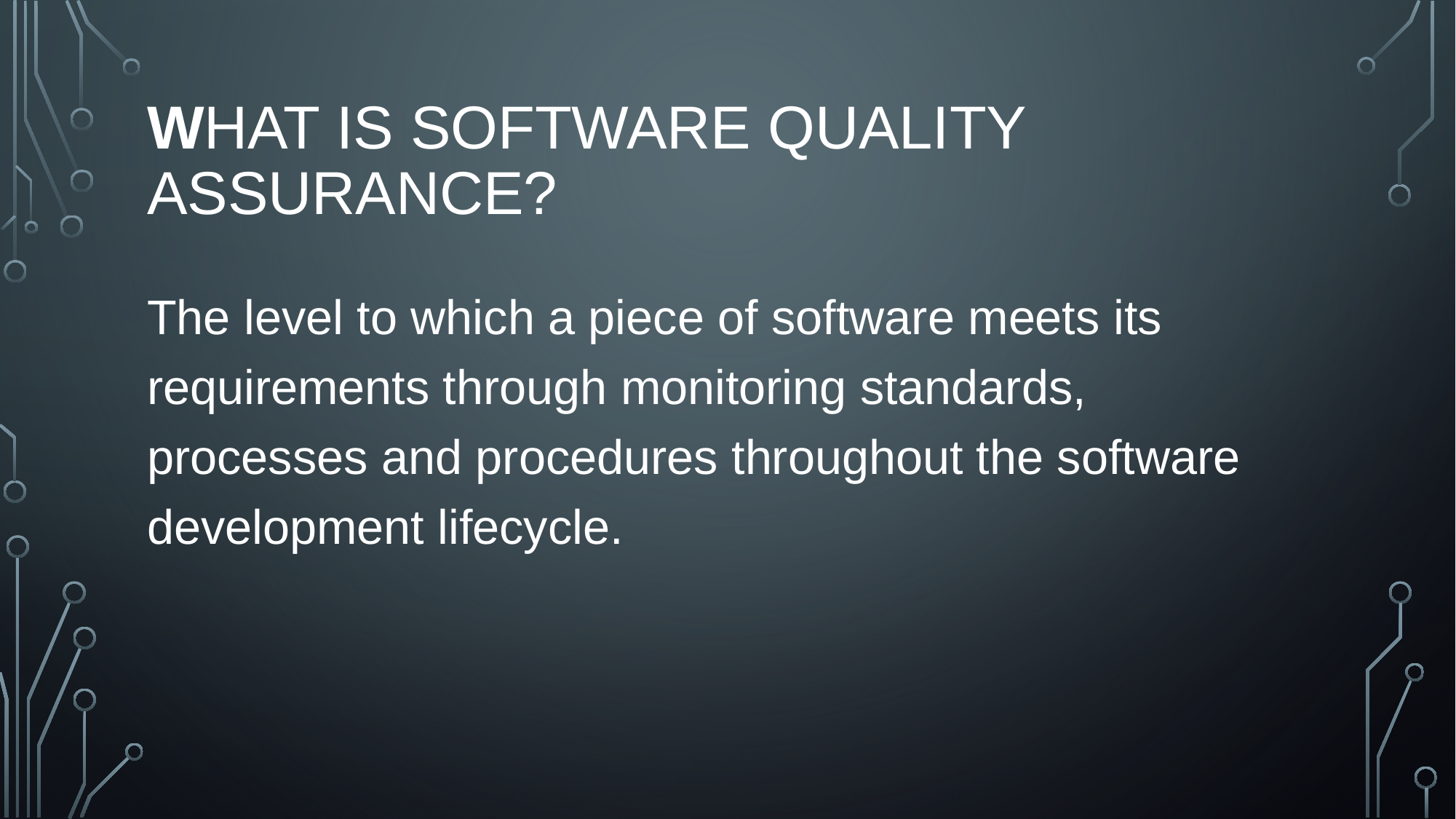

# What is Software quality assurance?
The level to which a piece of software meets its requirements through monitoring standards, processes and procedures throughout the software development lifecycle.